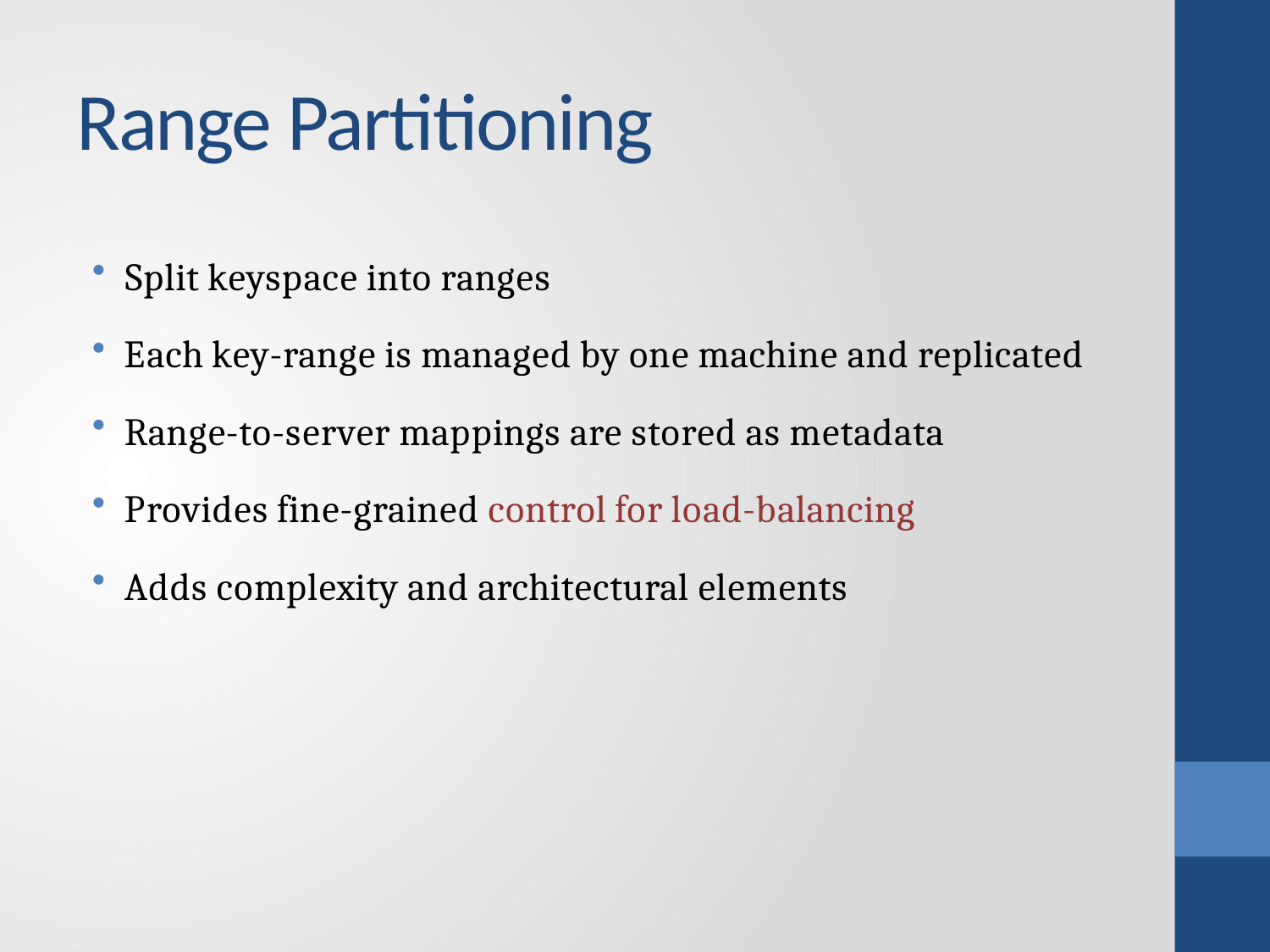

# Range Partitioning
Split keyspace into ranges
Each key-range is managed by one machine and replicated
Range-to-server mappings are stored as metadata
Provides fine-grained control for load-balancing
Adds complexity and architectural elements